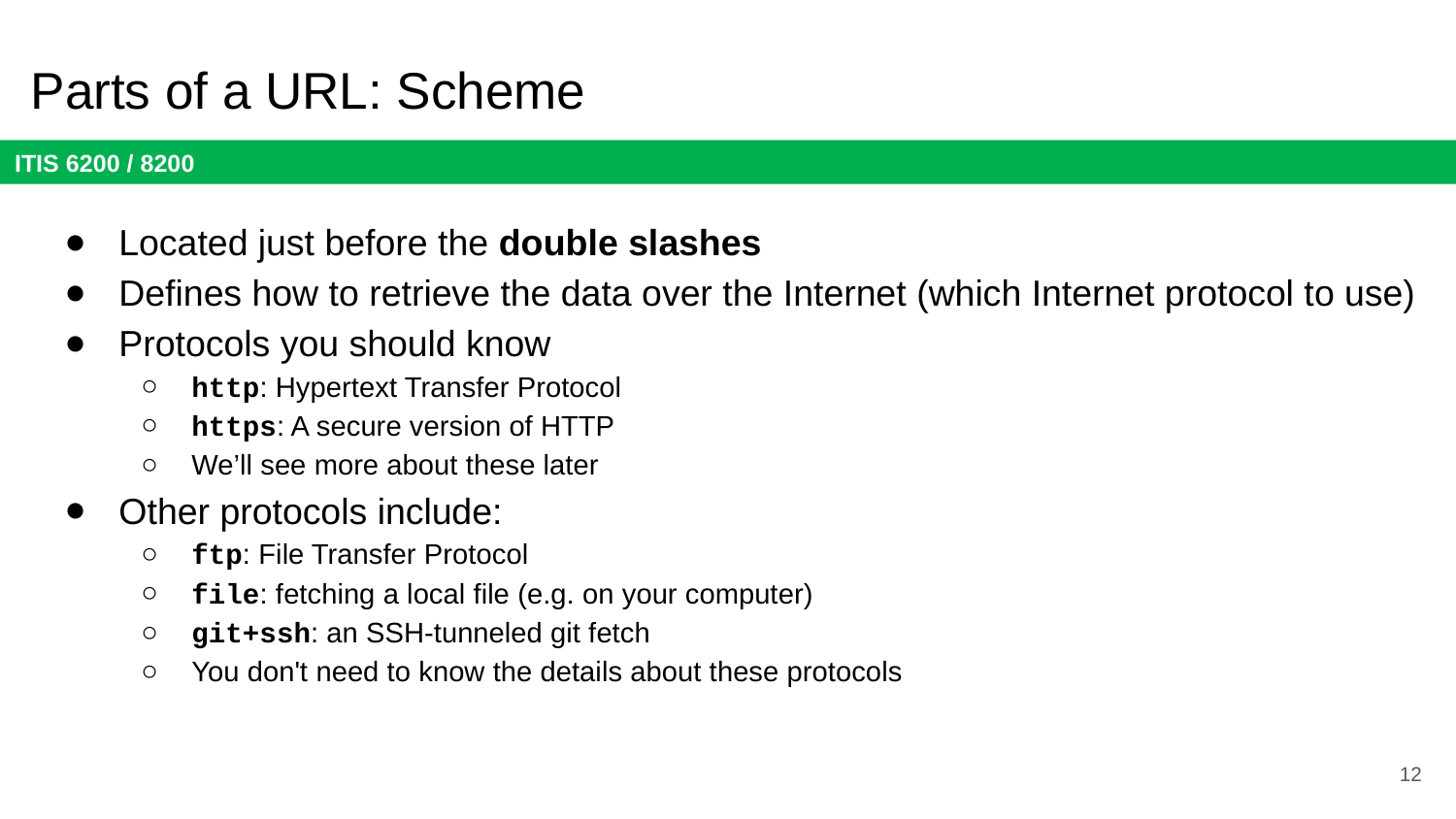

# Parts of a URL: Scheme
Located just before the double slashes
Defines how to retrieve the data over the Internet (which Internet protocol to use)
Protocols you should know
http: Hypertext Transfer Protocol
https: A secure version of HTTP
We’ll see more about these later
Other protocols include:
ftp: File Transfer Protocol
file: fetching a local file (e.g. on your computer)
git+ssh: an SSH-tunneled git fetch
You don't need to know the details about these protocols
12